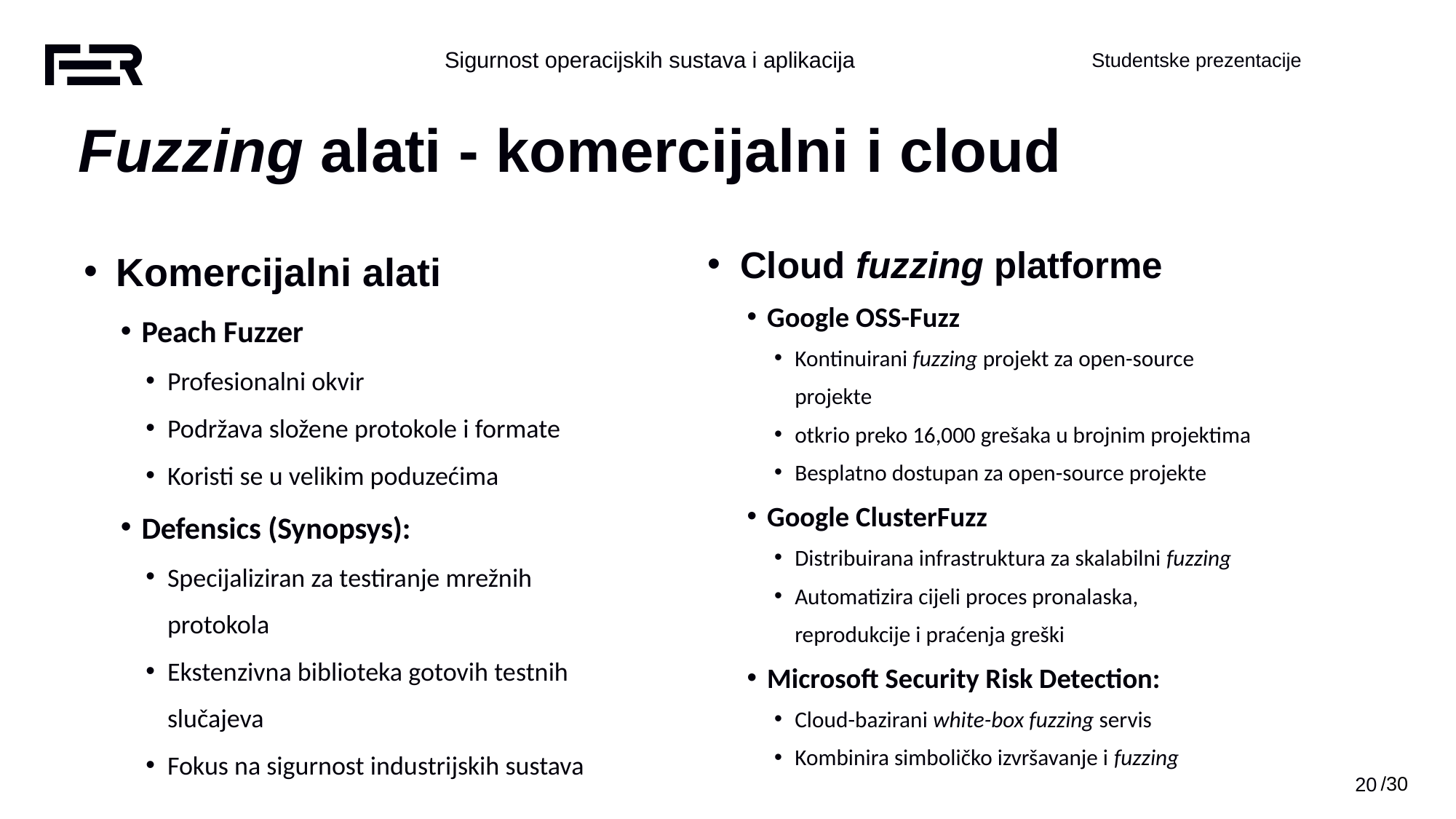

Fuzzing alati - komercijalni i cloud
Komercijalni alati
Peach Fuzzer
Profesionalni okvir
Podržava složene protokole i formate
Koristi se u velikim poduzećima
Defensics (Synopsys):
Specijaliziran za testiranje mrežnih protokola
Ekstenzivna biblioteka gotovih testnih slučajeva
Fokus na sigurnost industrijskih sustava
Cloud fuzzing platforme
Google OSS-Fuzz
Kontinuirani fuzzing projekt za open-source projekte
otkrio preko 16,000 grešaka u brojnim projektima
Besplatno dostupan za open-source projekte
Google ClusterFuzz
Distribuirana infrastruktura za skalabilni fuzzing
Automatizira cijeli proces pronalaska, reprodukcije i praćenja greški
Microsoft Security Risk Detection:
Cloud-bazirani white-box fuzzing servis
Kombinira simboličko izvršavanje i fuzzing
/30
20